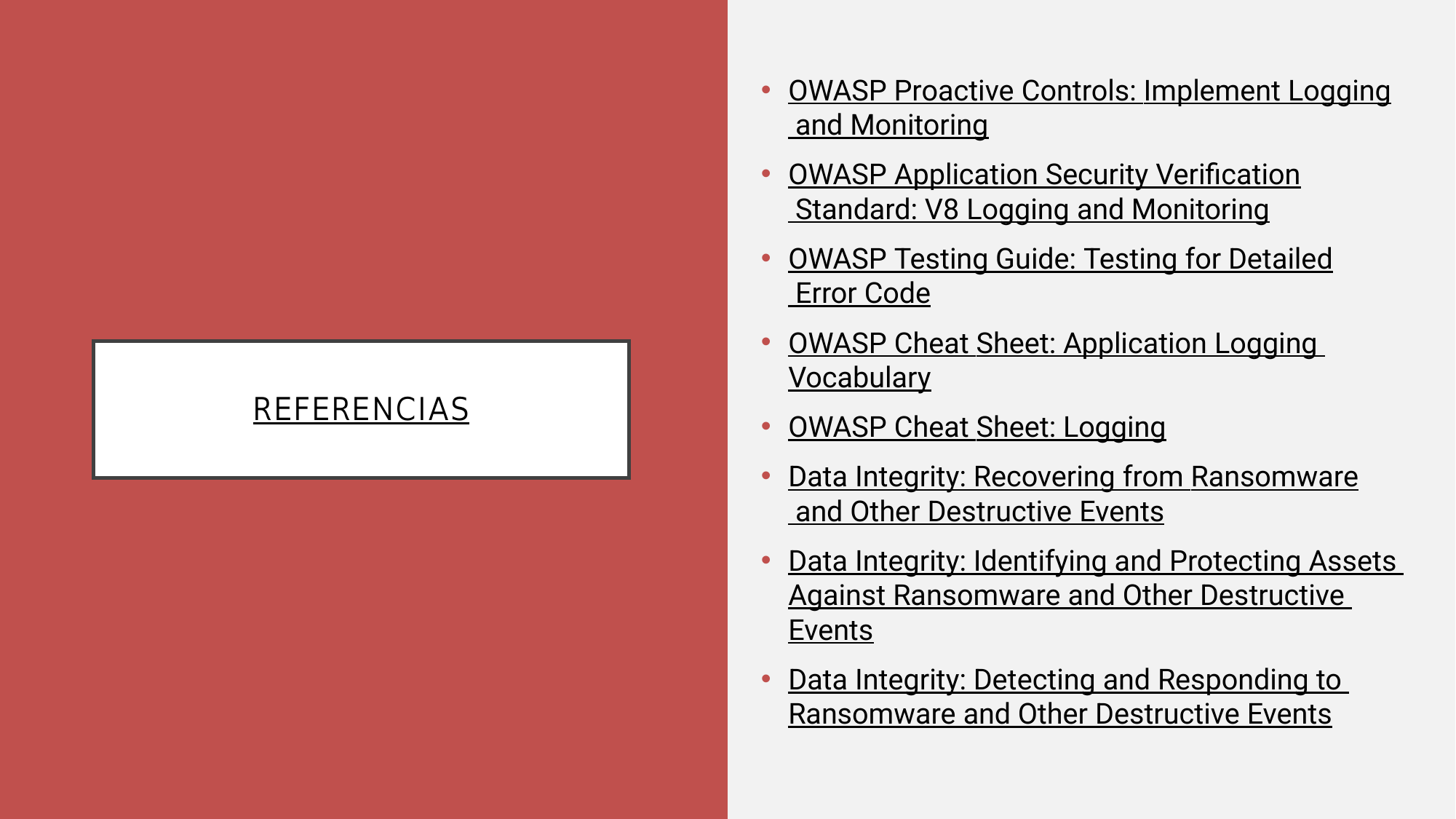

OWASP Proactive Controls: Implement Logging and Monitoring
OWASP Application Security Verification Standard: V8 Logging and Monitoring
OWASP Testing Guide: Testing for Detailed Error Code
OWASP Cheat Sheet: Application Logging Vocabulary
OWASP Cheat Sheet: Logging
Data Integrity: Recovering from Ransomware and Other Destructive Events
Data Integrity: Identifying and Protecting Assets Against Ransomware and Other Destructive Events
Data Integrity: Detecting and Responding to Ransomware and Other Destructive Events
# Referencias